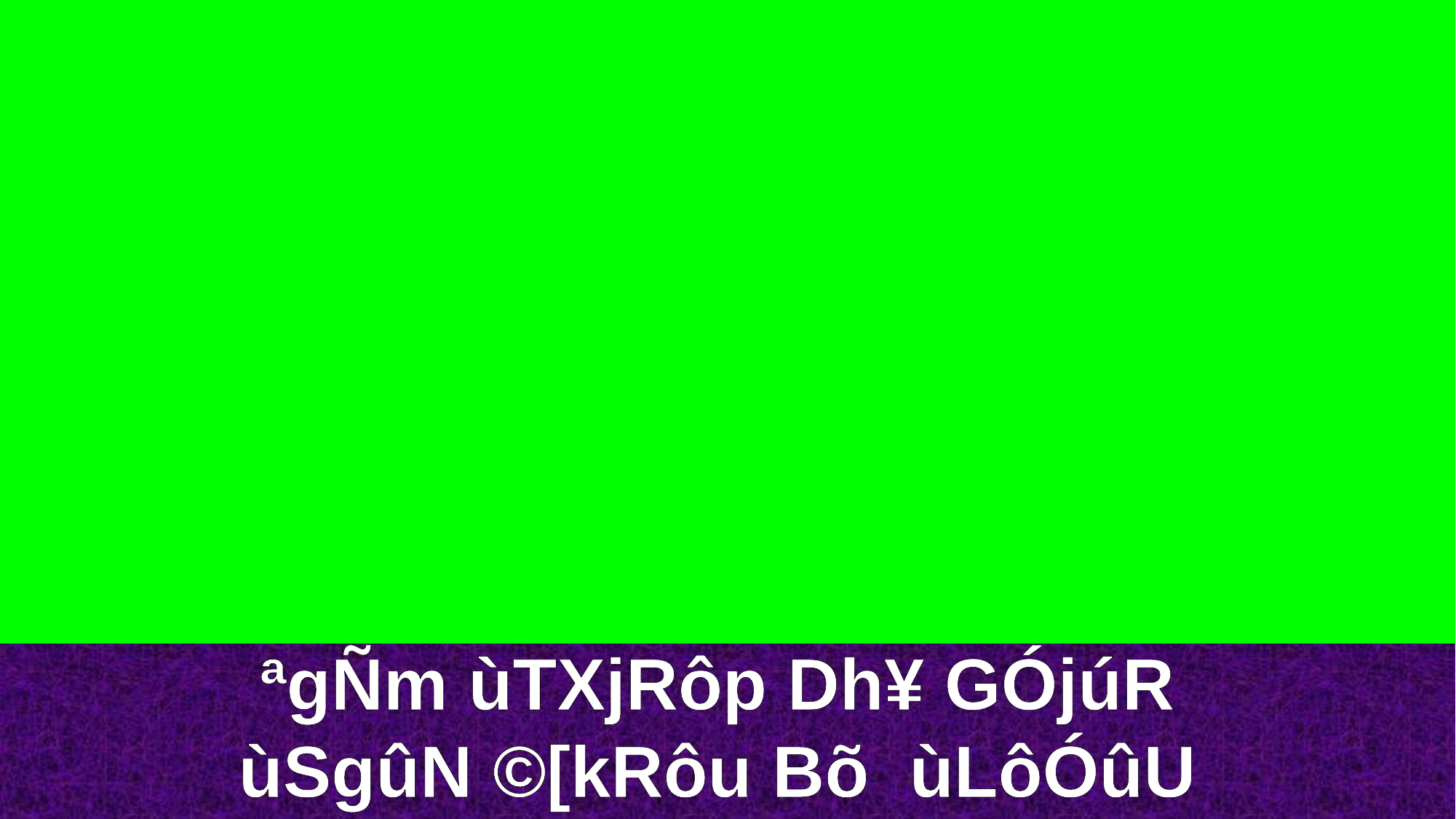

ªgÑm ùTXjRôp Dh¥ GÓjúR
ùSgûN ©[kRôu Bõ  ùLôÓûU